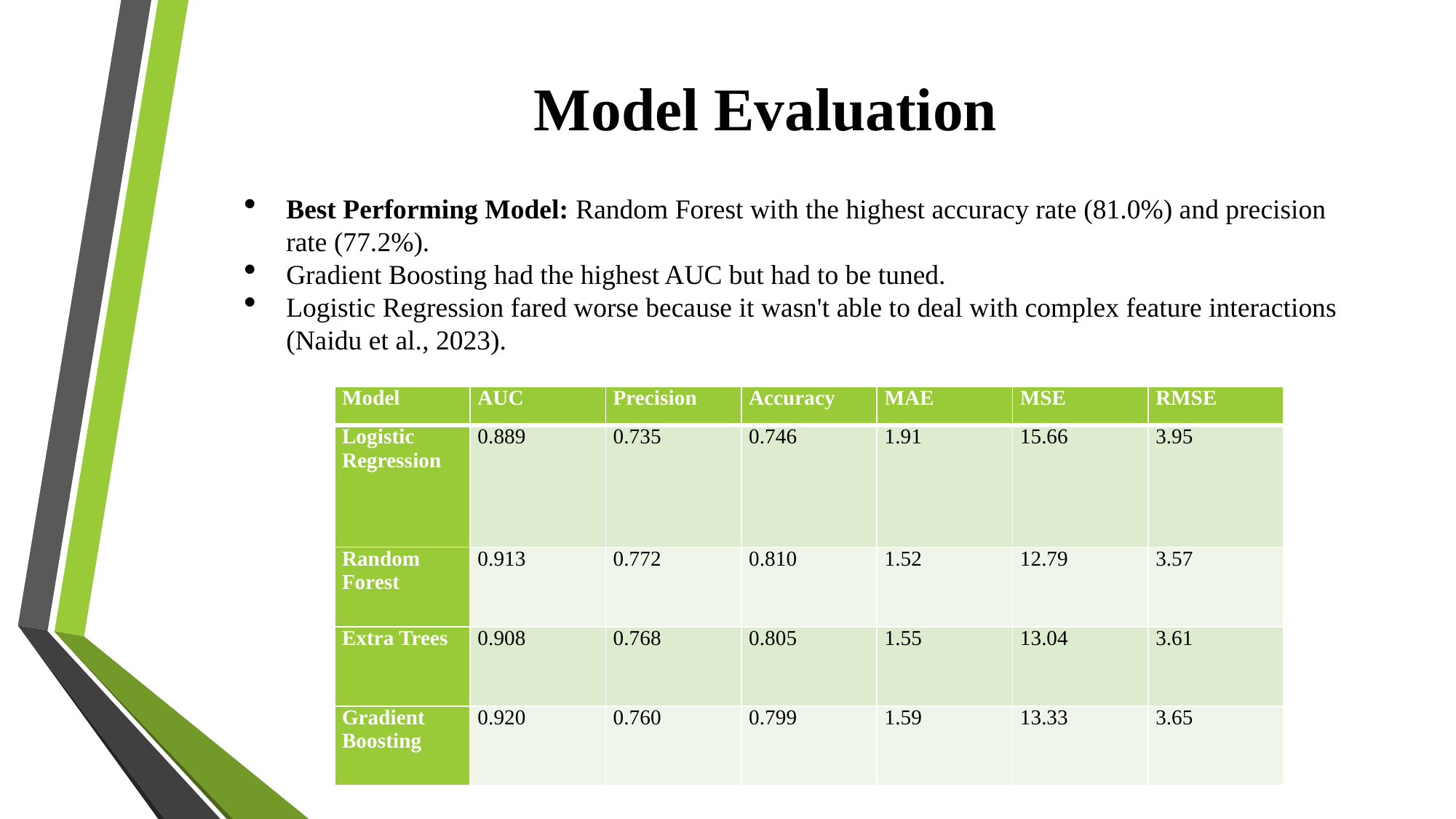

# Model Evaluation
Best Performing Model: Random Forest with the highest accuracy rate (81.0%) and precision rate (77.2%).
Gradient Boosting had the highest AUC but had to be tuned.
Logistic Regression fared worse because it wasn't able to deal with complex feature interactions (Naidu et al., 2023).
| Model | AUC | Precision | Accuracy | MAE | MSE | RMSE |
| --- | --- | --- | --- | --- | --- | --- |
| Logistic Regression | 0.889 | 0.735 | 0.746 | 1.91 | 15.66 | 3.95 |
| Random Forest | 0.913 | 0.772 | 0.810 | 1.52 | 12.79 | 3.57 |
| Extra Trees | 0.908 | 0.768 | 0.805 | 1.55 | 13.04 | 3.61 |
| Gradient Boosting | 0.920 | 0.760 | 0.799 | 1.59 | 13.33 | 3.65 |